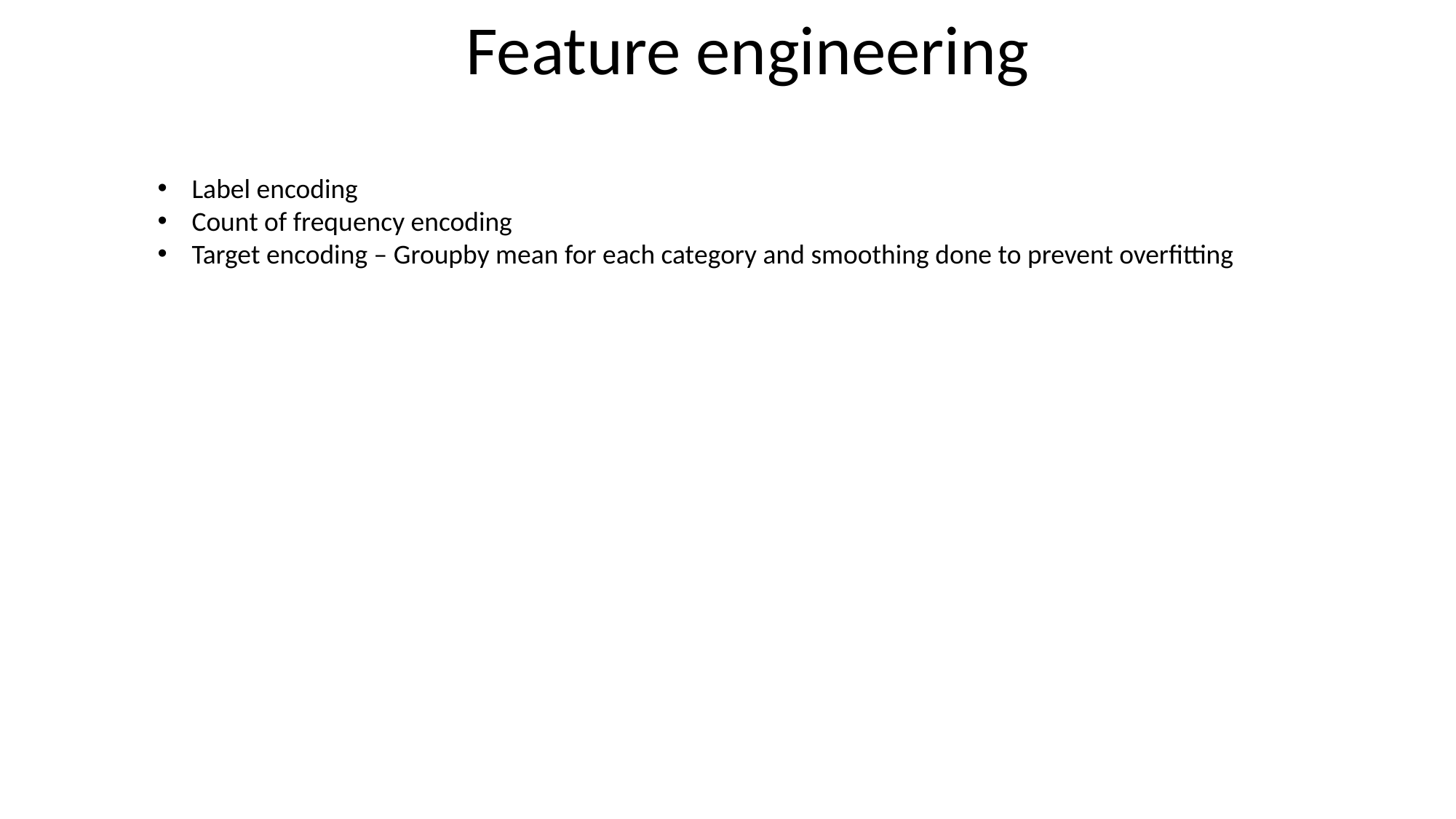

# Feature engineering
Label encoding
Count of frequency encoding
Target encoding – Groupby mean for each category and smoothing done to prevent overfitting